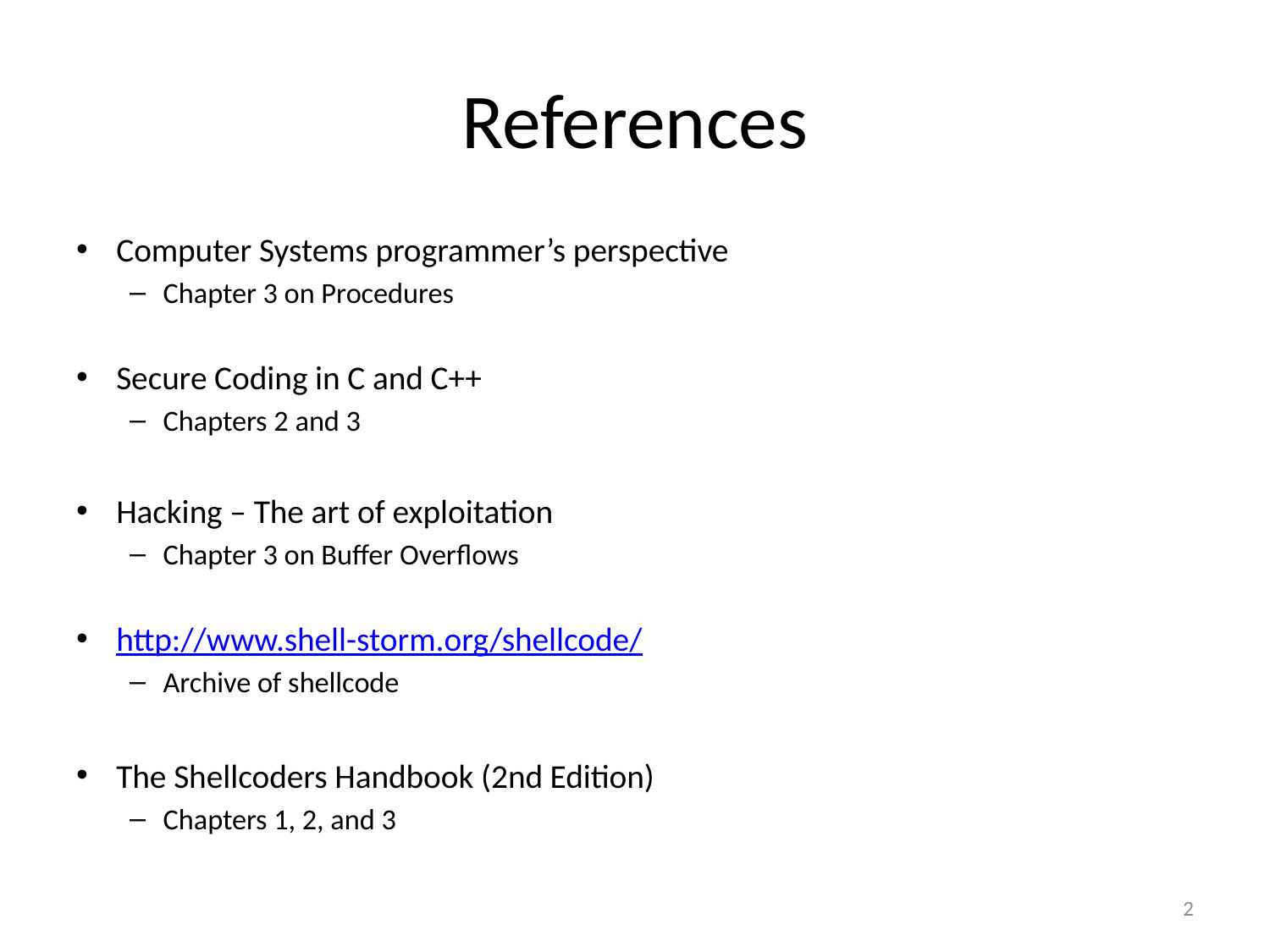

# References
Computer Systems programmer’s perspective
Chapter 3 on Procedures

Secure Coding in C and C++
Chapters 2 and 3

Hacking – The art of exploitation
Chapter 3 on Buffer Overflows

http://www.shell-storm.org/shellcode/
Archive of shellcode

The Shellcoders Handbook (2nd Edition)
Chapters 1, 2, and 3
2